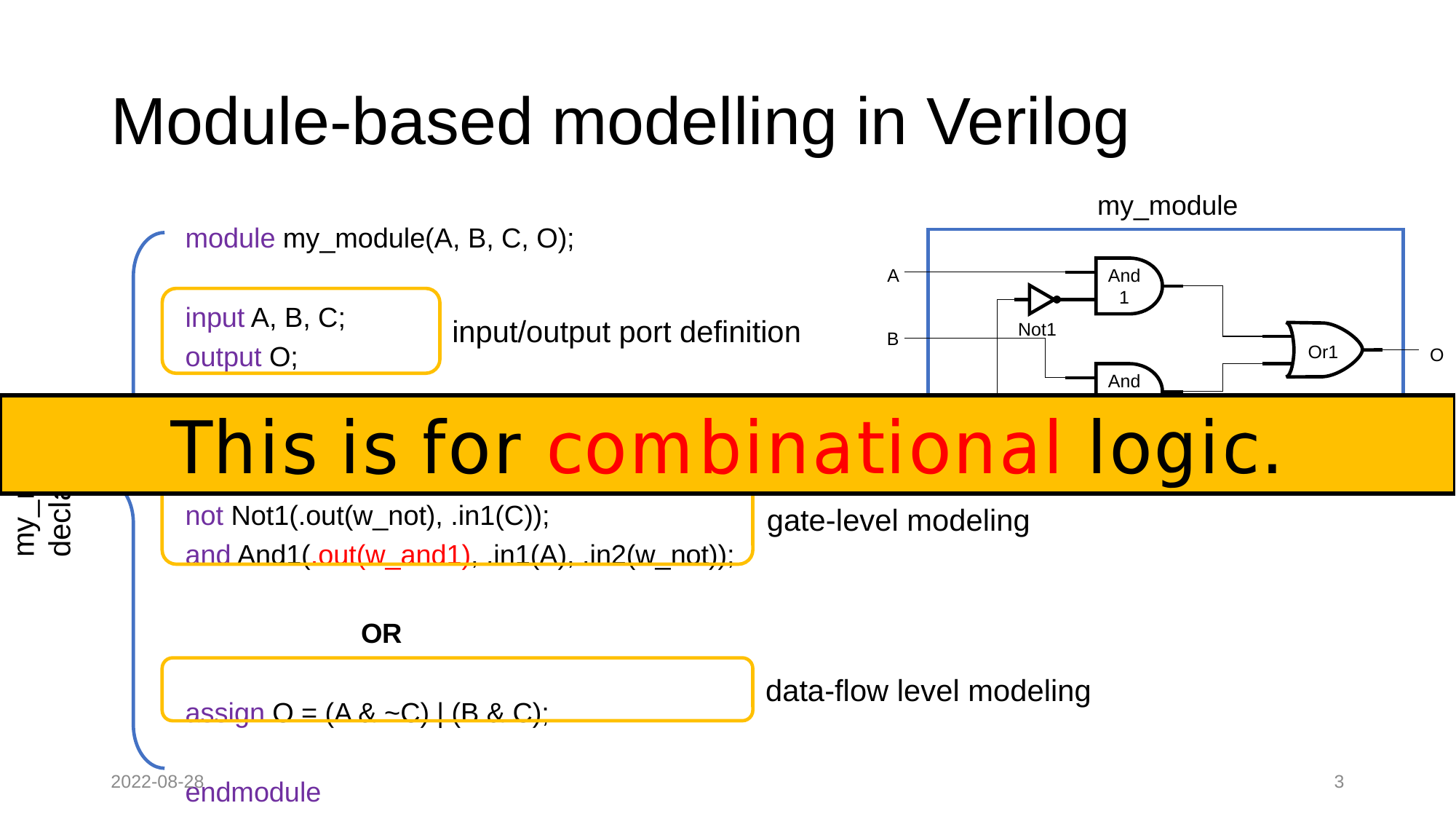

# Module-based modelling in Verilog
my_module

And1
A

Not1
B

Or1
O
And2
C
module my_module(A, B, C, O);

input A, B, C;
output O;

wire w_not, w_and1, w_and2;

not Not1(.out(w_not), .in1(C));
and And1(.out(w_and1), .in1(A), .in2(w_not));

                       OR

assign O = (A & ~C) | (B & C);

endmodule

input/output port definition
This is for combinational logic.
connecting wire

my_module
declaration

gate-level modeling

data-flow level modeling
2022-08-28
3